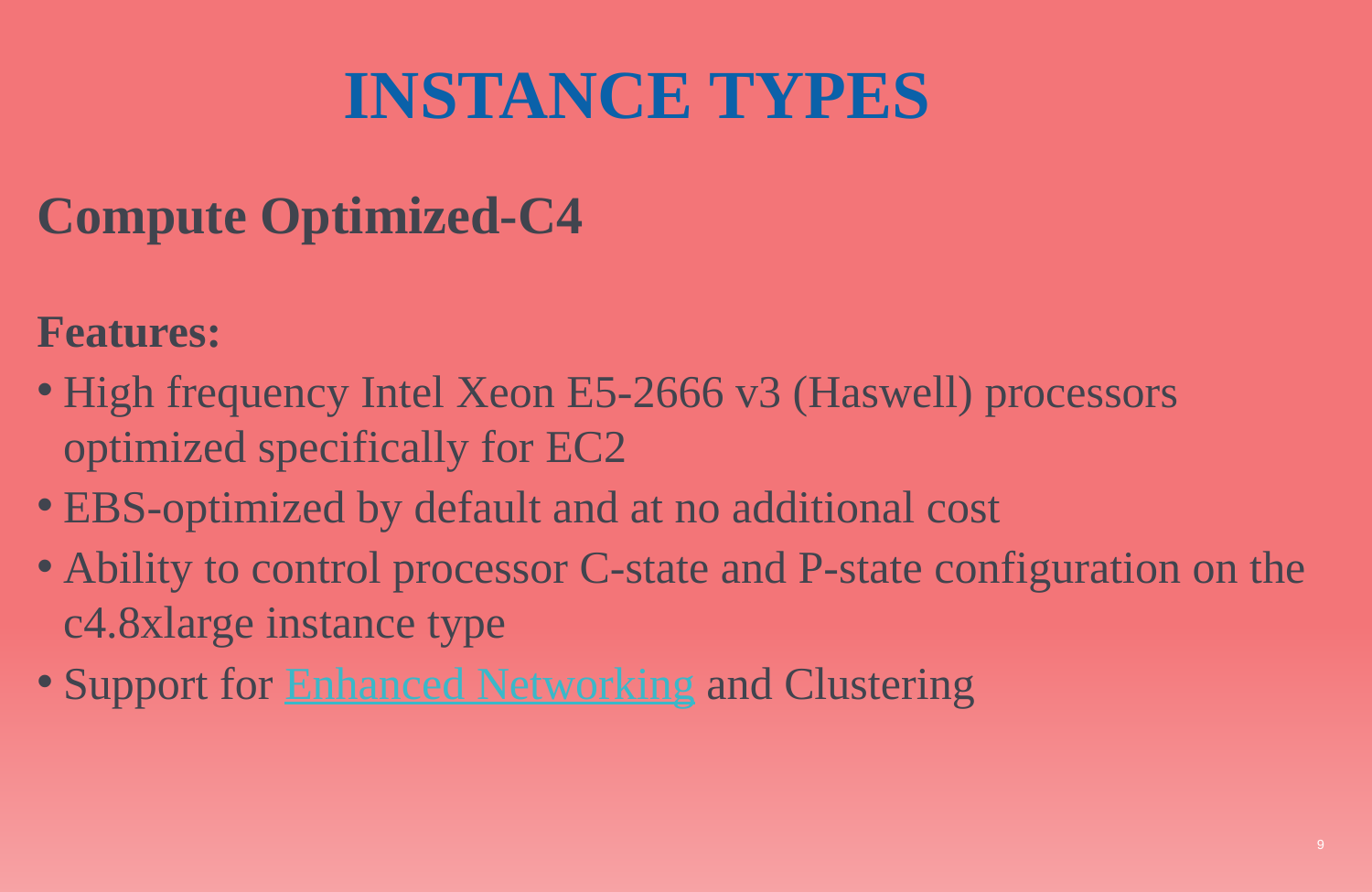

# INSTANCE TYPES
Compute Optimized-C4

Features:
High frequency Intel Xeon E5-2666 v3 (Haswell) processors optimized specifically for EC2
EBS-optimized by default and at no additional cost
Ability to control processor C-state and P-state configuration on the c4.8xlarge instance type
Support for Enhanced Networking and Clustering

9